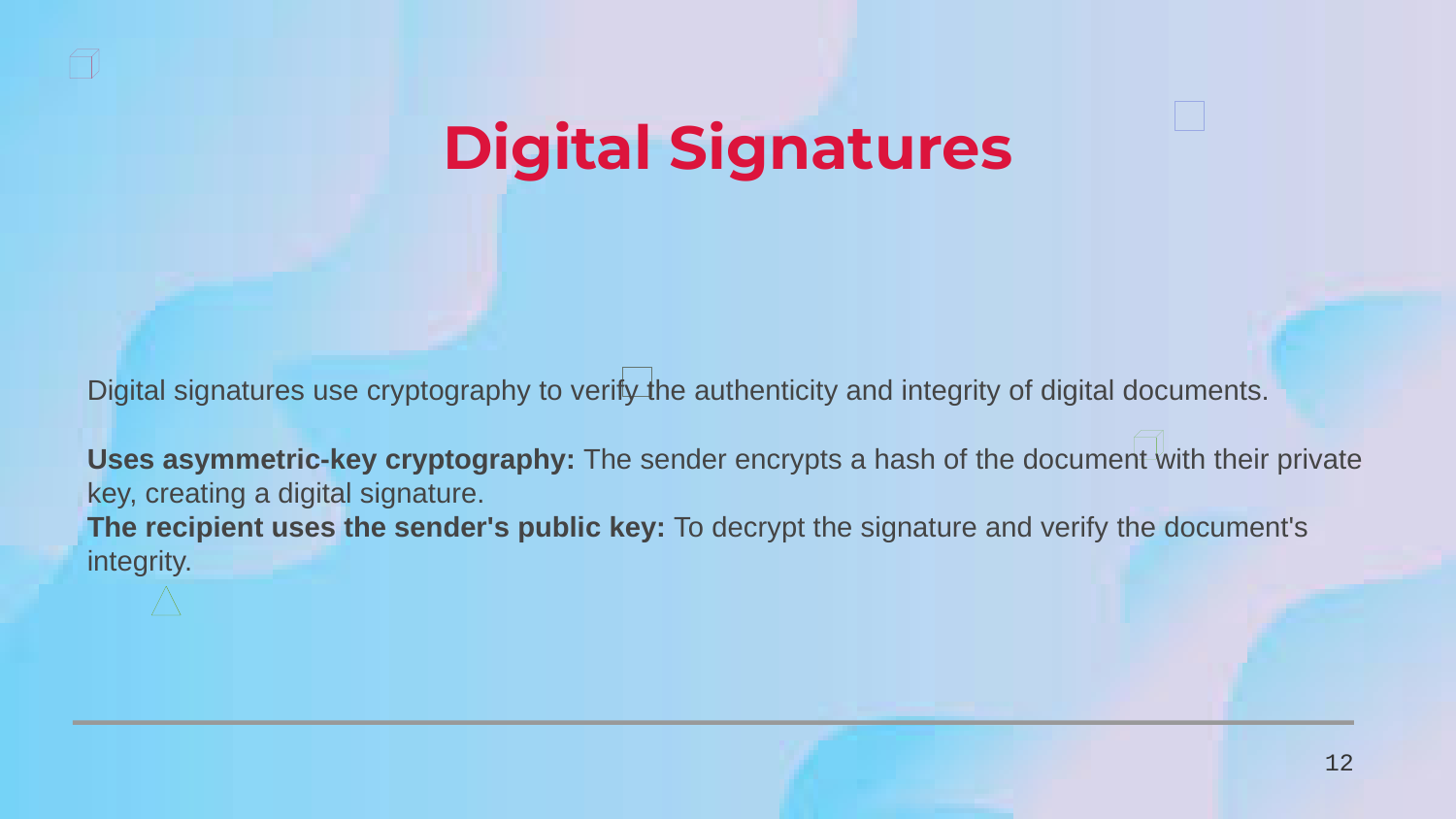

Digital Signatures

Digital signatures use cryptography to verify the authenticity and integrity of digital documents.

Uses asymmetric-key cryptography: The sender encrypts a hash of the document with their private key, creating a digital signature.
The recipient uses the sender's public key: To decrypt the signature and verify the document's integrity.

12